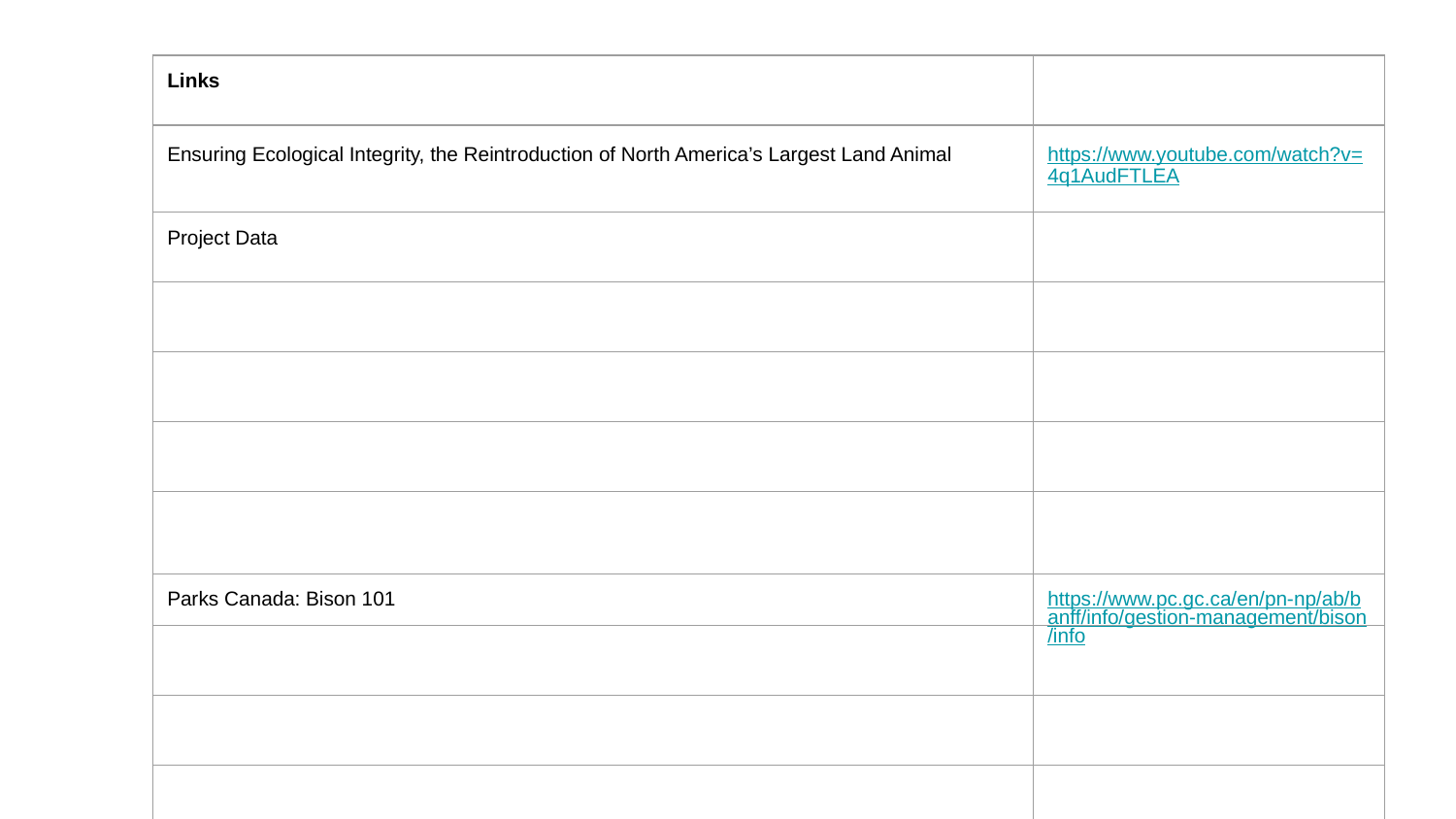

| Links |  |
| --- | --- |
| Ensuring Ecological Integrity, the Reintroduction of North America’s Largest Land Animal | https://www.youtube.com/watch?v=4q1AudFTLEA |
| Project Data |  |
|  |  |
|  |  |
|  |  |
|  |  |
| Parks Canada: Bison 101 | https://www.pc.gc.ca/en/pn-np/ab/banff/info/gestion-management/bison/info |
|  |  |
|  |  |
|  |  |